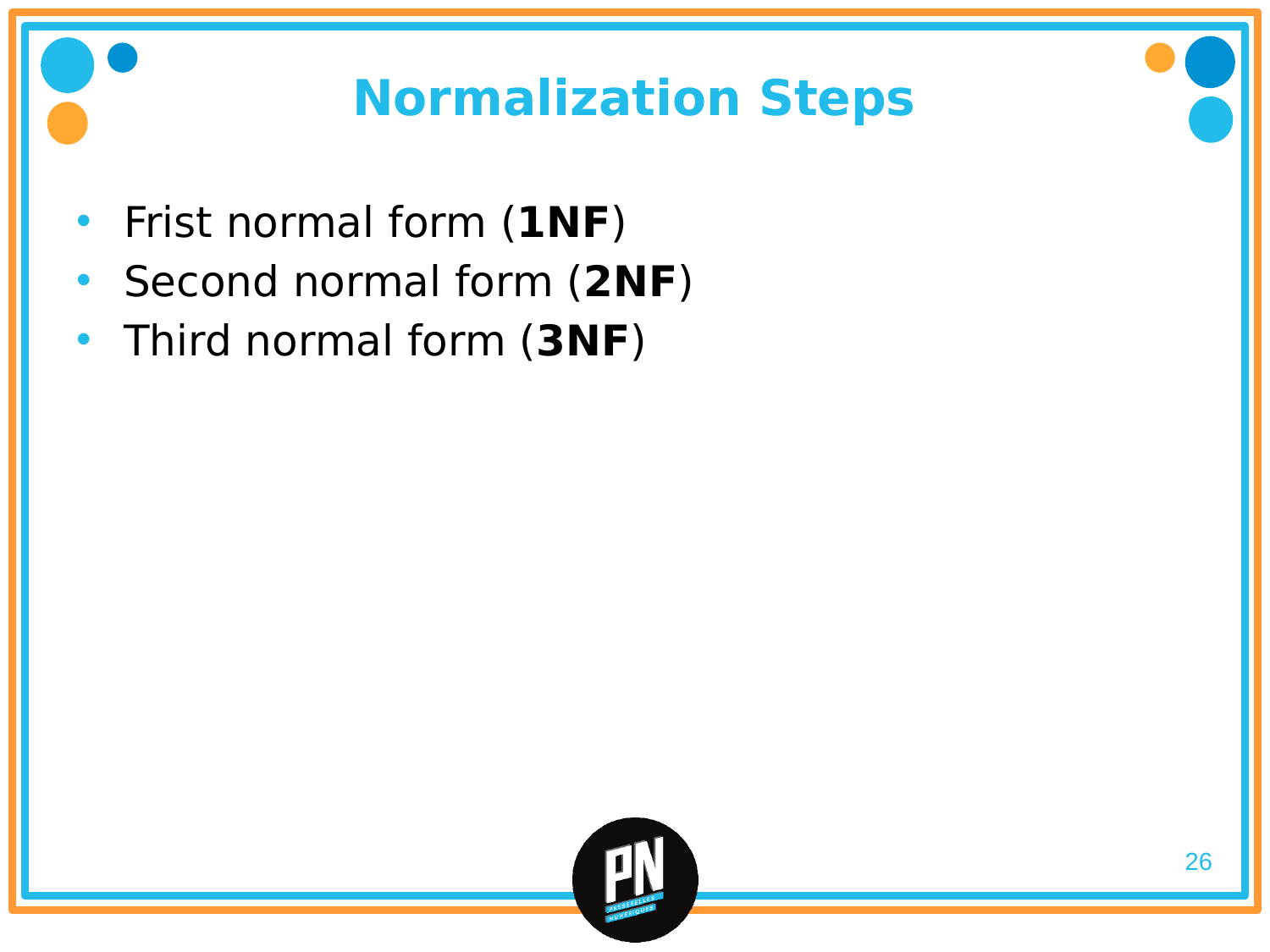

# Normalization Steps
Frist normal form (1NF)
Second normal form (2NF)
Third normal form (3NF)